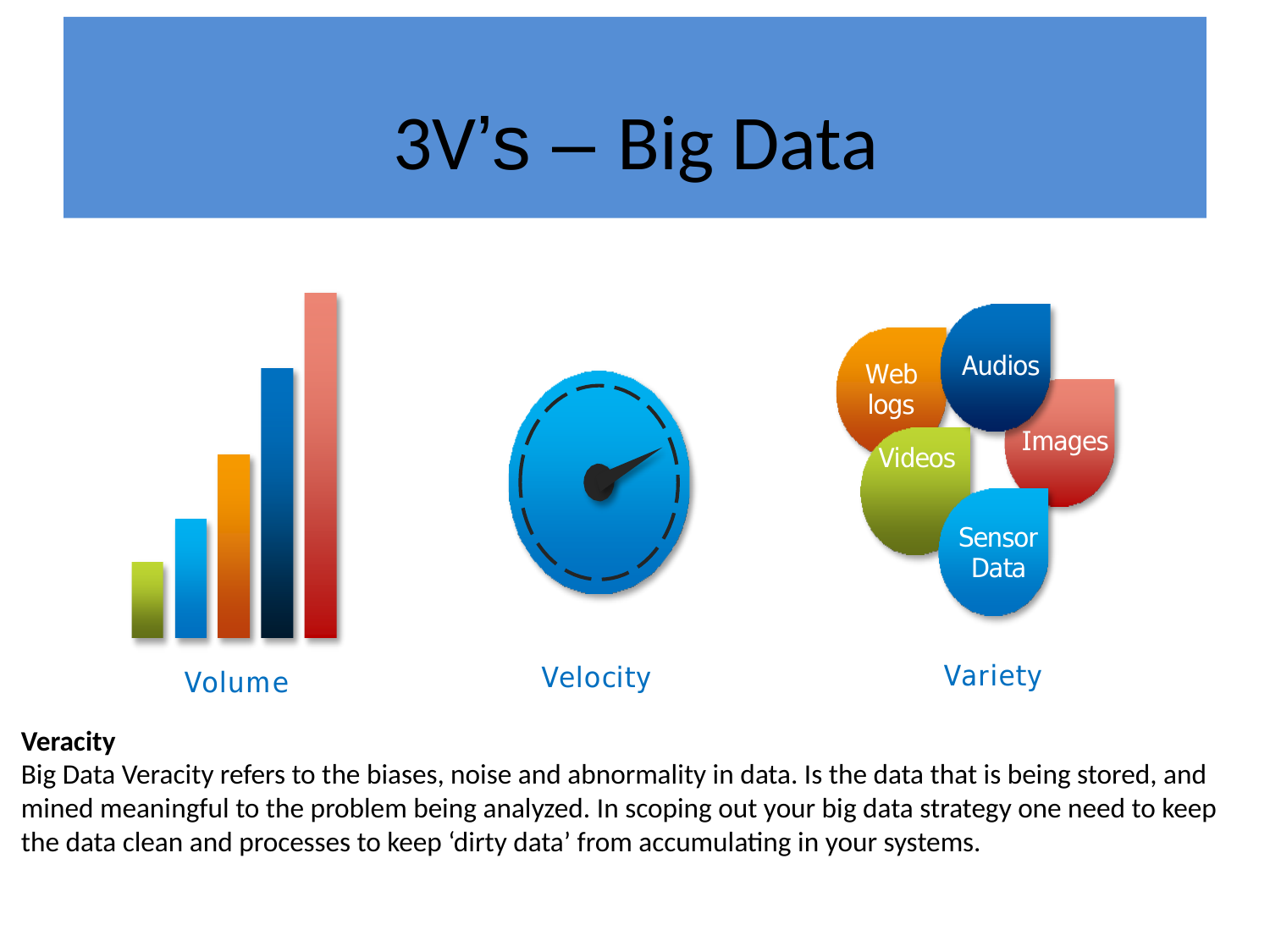

# 3V’s – Big Data

Audios
Web logs
Videos

Images

Sensor Data

Variety
Velocity
Volume
Veracity
Big Data Veracity refers to the biases, noise and abnormality in data. Is the data that is being stored, and mined meaningful to the problem being analyzed. In scoping out your big data strategy one need to keep the data clean and processes to keep ‘dirty data’ from accumulating in your systems.